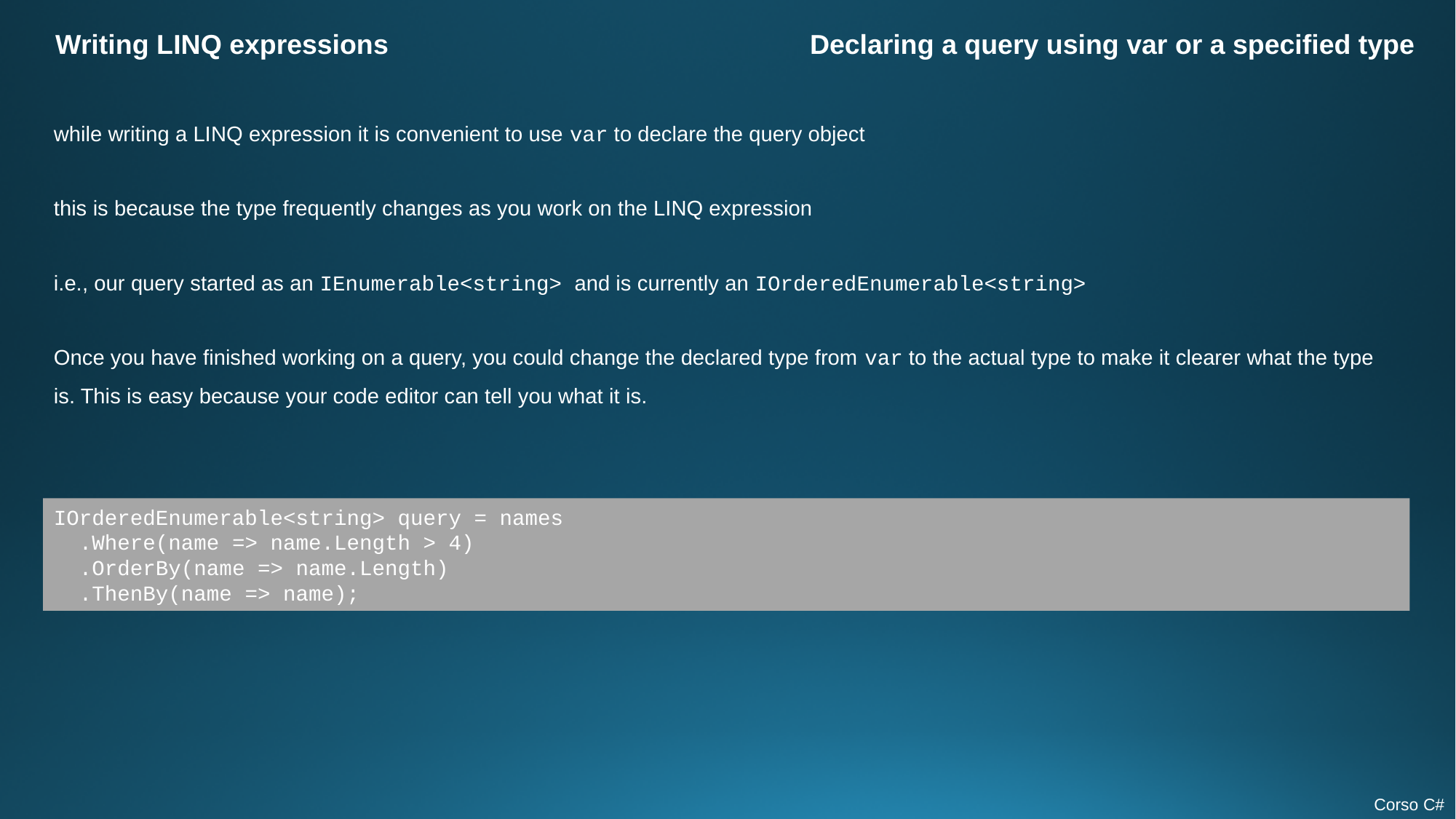

Writing LINQ expressions
Declaring a query using var or a specified type
while writing a LINQ expression it is convenient to use var to declare the query object
this is because the type frequently changes as you work on the LINQ expression
i.e., our query started as an IEnumerable<string> and is currently an IOrderedEnumerable<string>
Once you have finished working on a query, you could change the declared type from var to the actual type to make it clearer what the type is. This is easy because your code editor can tell you what it is.
IOrderedEnumerable<string> query = names
  .Where(name => name.Length > 4)
  .OrderBy(name => name.Length)
  .ThenBy(name => name);
Corso C#